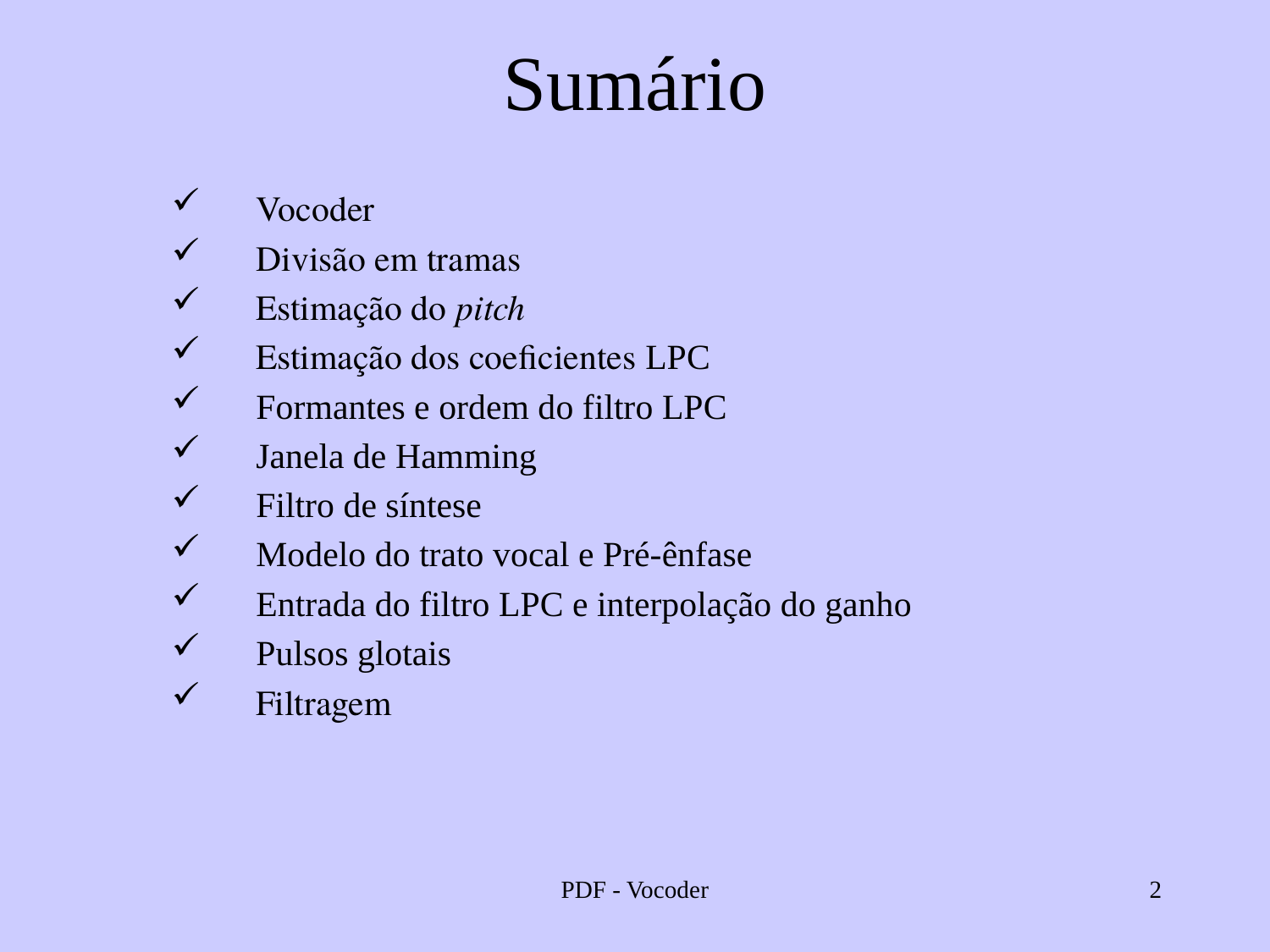

# Sumário
Vocoder
Divisão em tramas
Estimação do pitch
Estimação dos coeficientes LPC
Formantes e ordem do filtro LPC
Janela de Hamming
Filtro de síntese
Modelo do trato vocal e Pré-ênfase
Entrada do filtro LPC e interpolação do ganho
Pulsos glotais
Filtragem
PDF - Vocoder
2